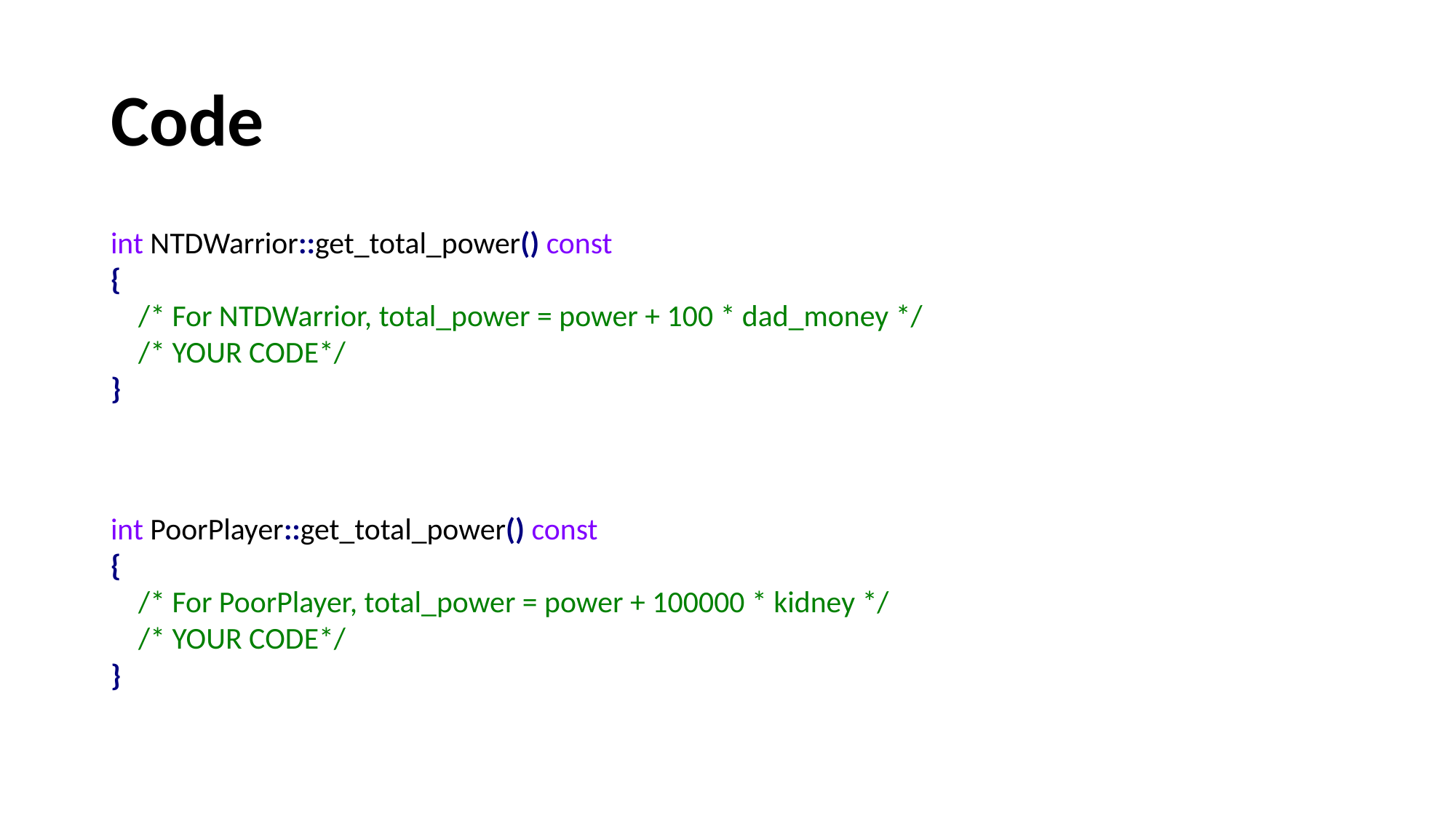

# Code
int NTDWarrior::get_total_power() const
{
    /* For NTDWarrior, total_power = power + 100 * dad_money */
    /* YOUR CODE*/
}
int PoorPlayer::get_total_power() const
{
    /* For PoorPlayer, total_power = power + 100000 * kidney */
    /* YOUR CODE*/
}